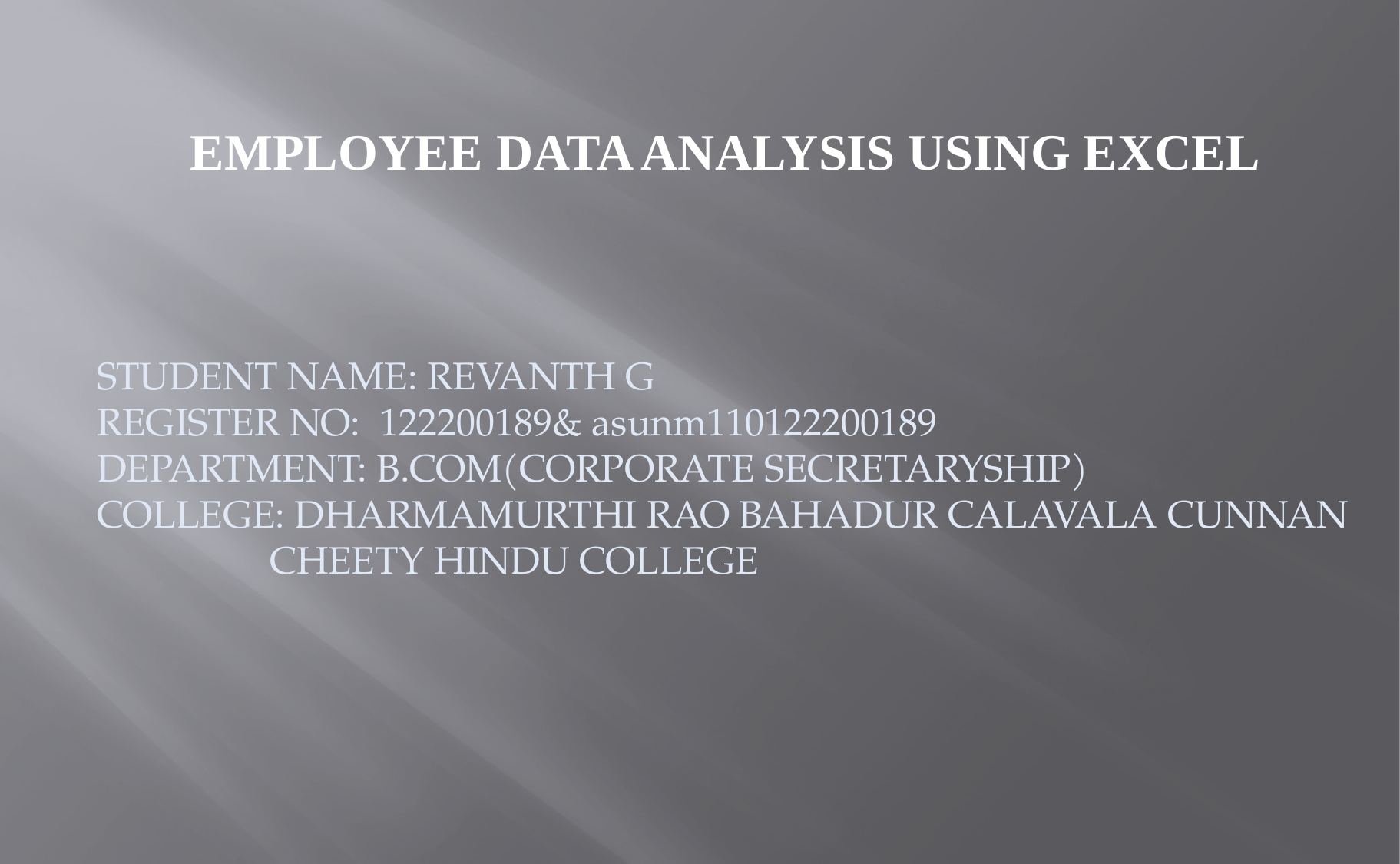

# Employee Data Analysis using Excel
STUDENT NAME: REVANTH G
REGISTER NO:  122200189& asunm110122200189
DEPARTMENT: B.COM(CORPORATE SECRETARYSHIP)
COLLEGE: DHARMAMURTHI RAO BAHADUR CALAVALA CUNNAN 		      CHEETY HINDU COLLEGE

1